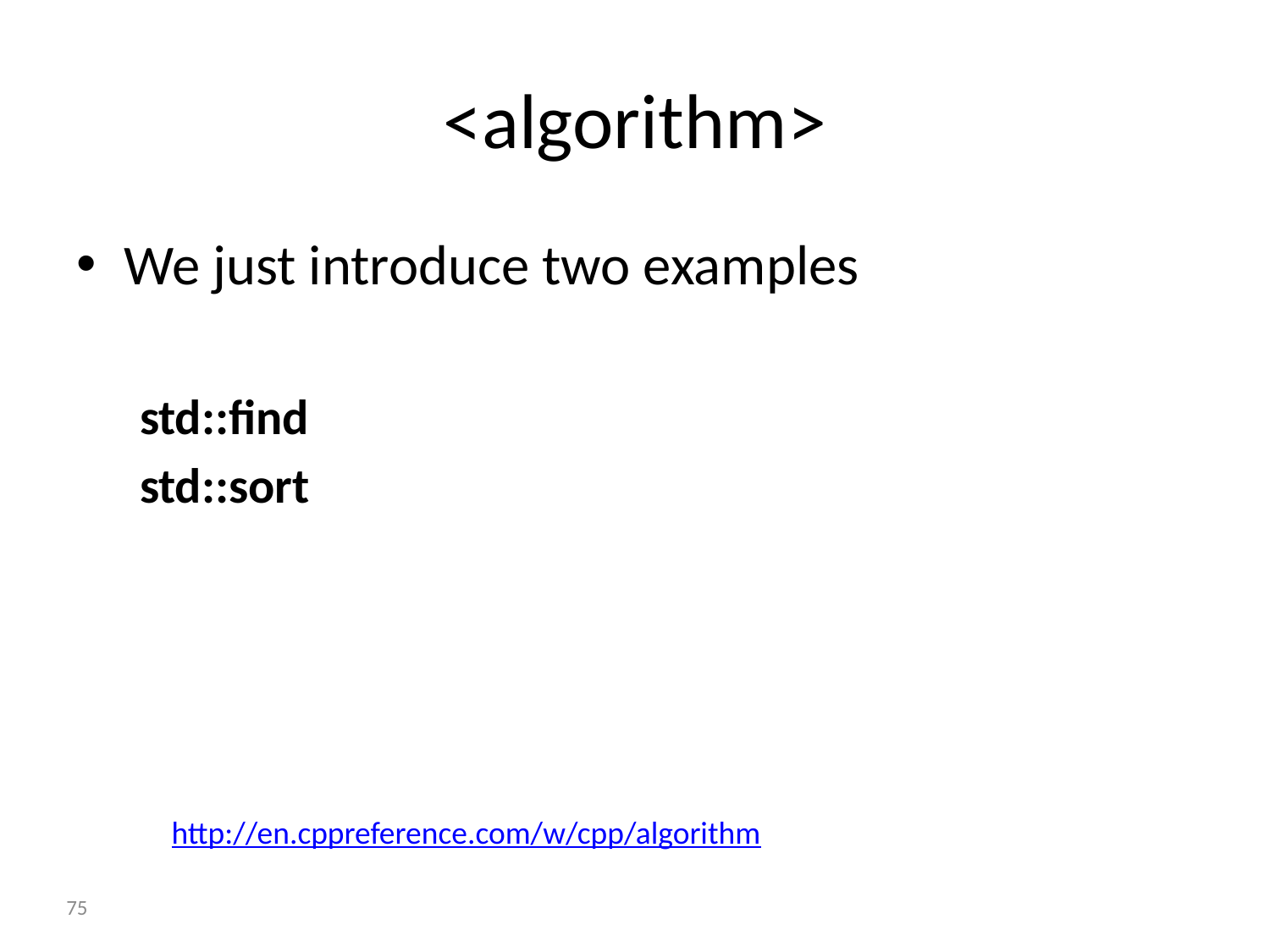

# <algorithm>
We just introduce two examples

std::find
std::sort

http://en.cppreference.com/w/cpp/algorithm
75